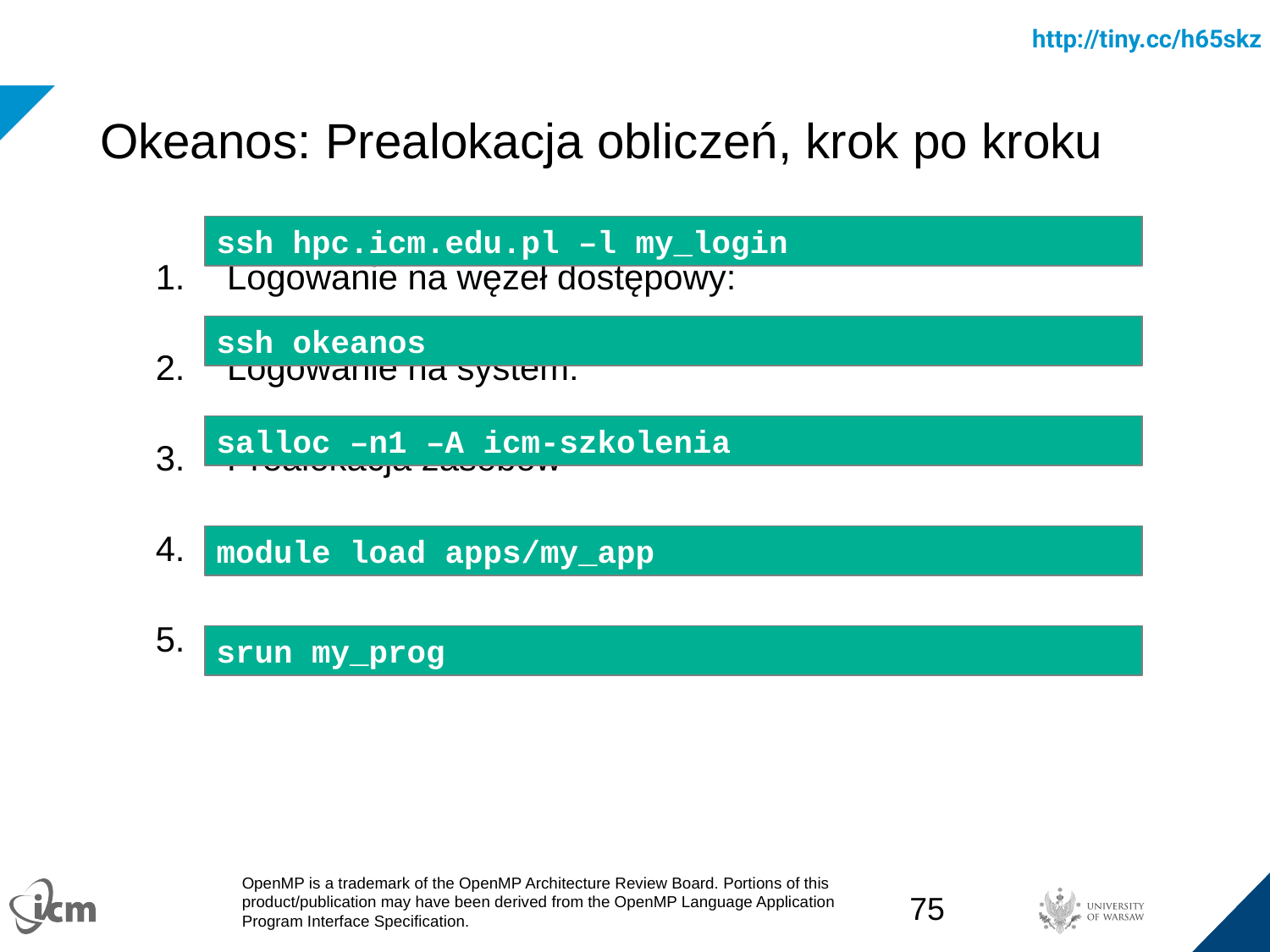

# Okeanos: Prealokacja obliczeń, krok po kroku
ssh hpc.icm.edu.pl –l my_login
Logowanie na węzeł dostępowy:

Logowanie na system:

Prealokacja zasobów

Ustawienie środowiska

Uruchomienie programu

ssh okeanos
salloc –n1 –A icm-szkolenia
module load apps/my_app
srun my_prog
75